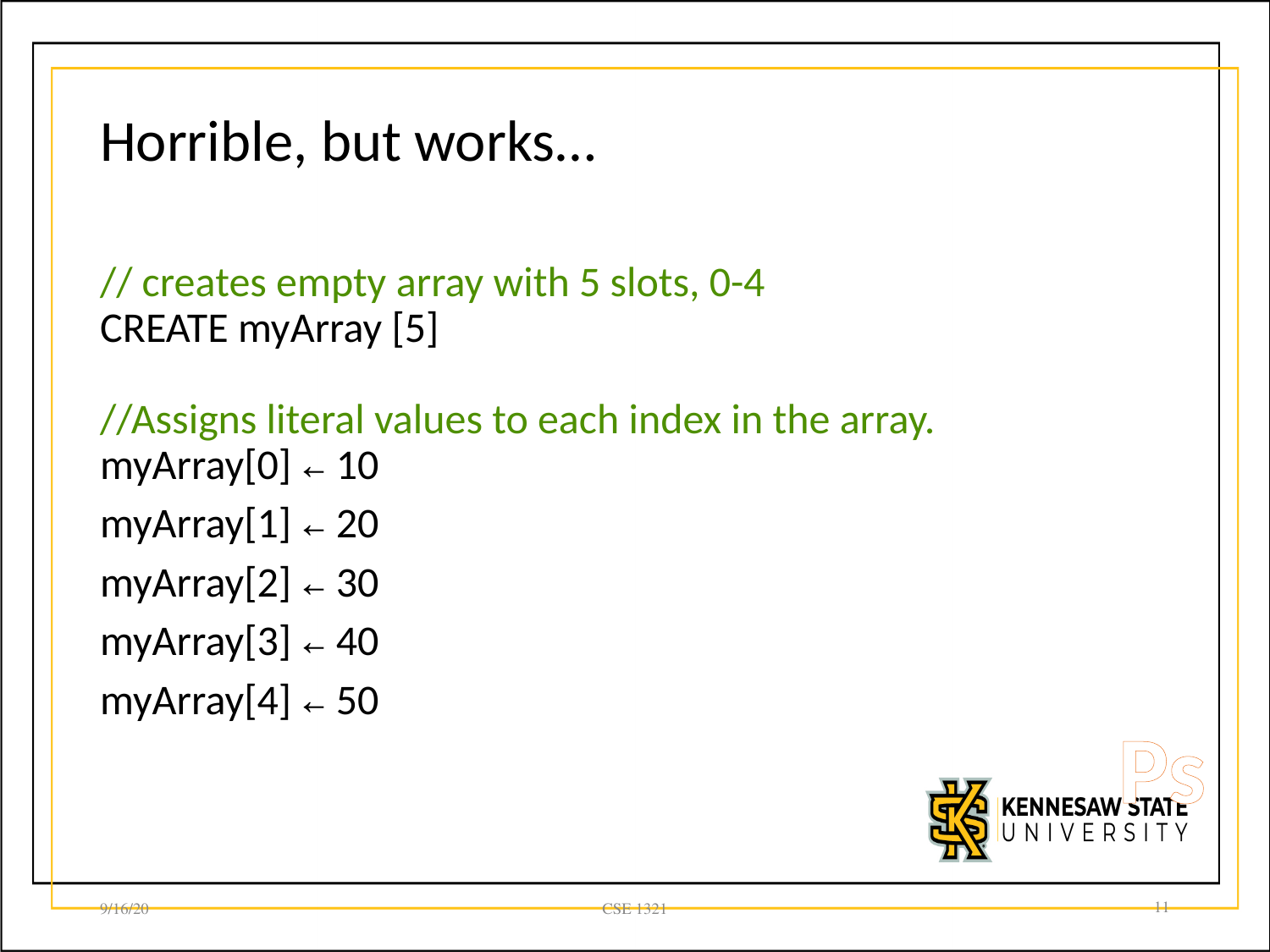

# Horrible, but works…
// creates empty array with 5 slots, 0-4
CREATE myArray [5]
//Assigns literal values to each index in the array.
myArray[0] ← 10
myArray[1] ← 20
myArray[2] ← 30
myArray[3] ← 40
myArray[4] ← 50

Ps
9/16/20
CSE 1321
11